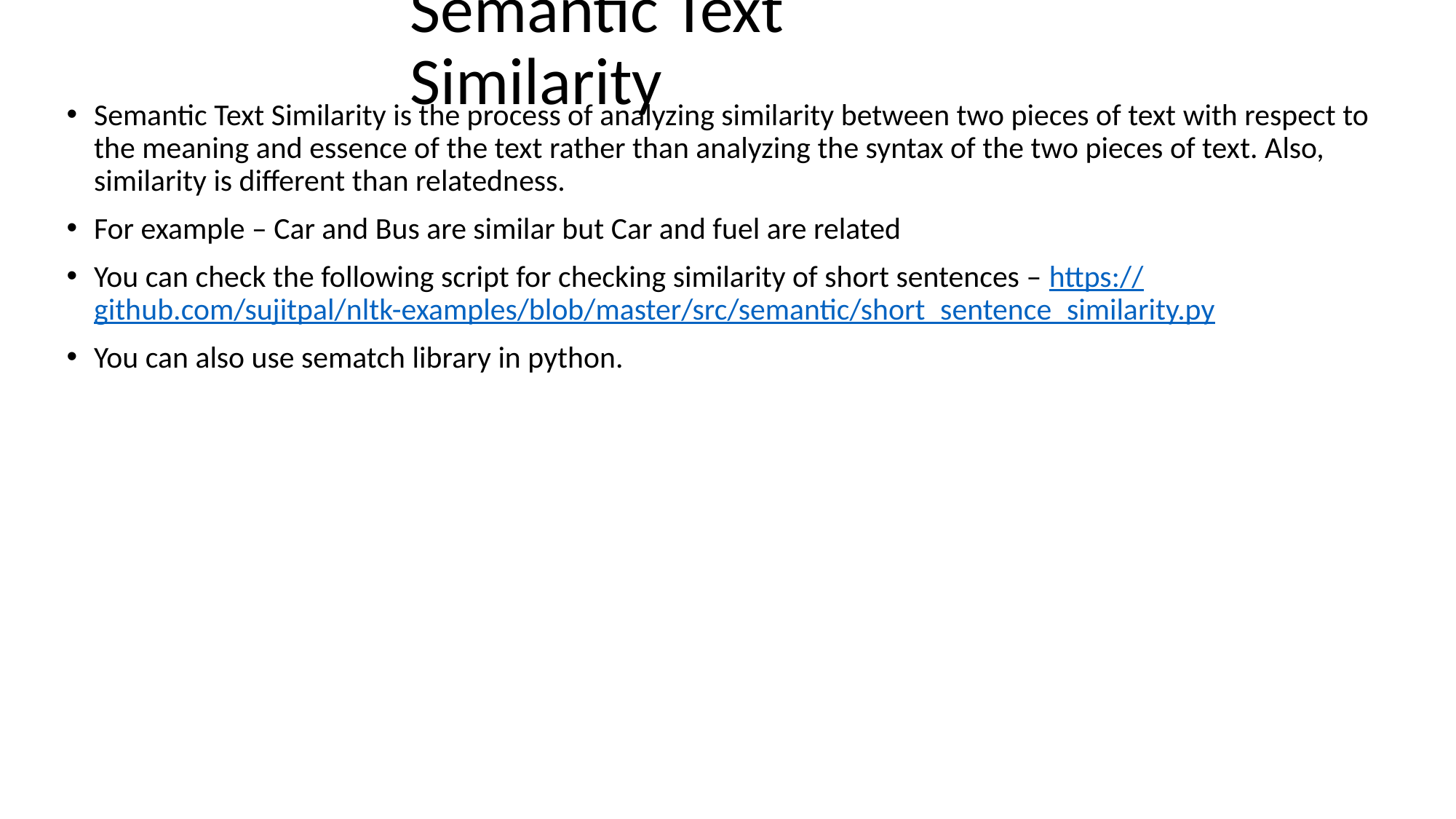

# Semantic Text Similarity
Semantic Text Similarity is the process of analyzing similarity between two pieces of text with respect to the meaning and essence of the text rather than analyzing the syntax of the two pieces of text. Also, similarity is different than relatedness.
For example – Car and Bus are similar but Car and fuel are related
You can check the following script for checking similarity of short sentences – https://github.com/sujitpal/nltk-examples/blob/master/src/semantic/short_sentence_similarity.py
You can also use sematch library in python.